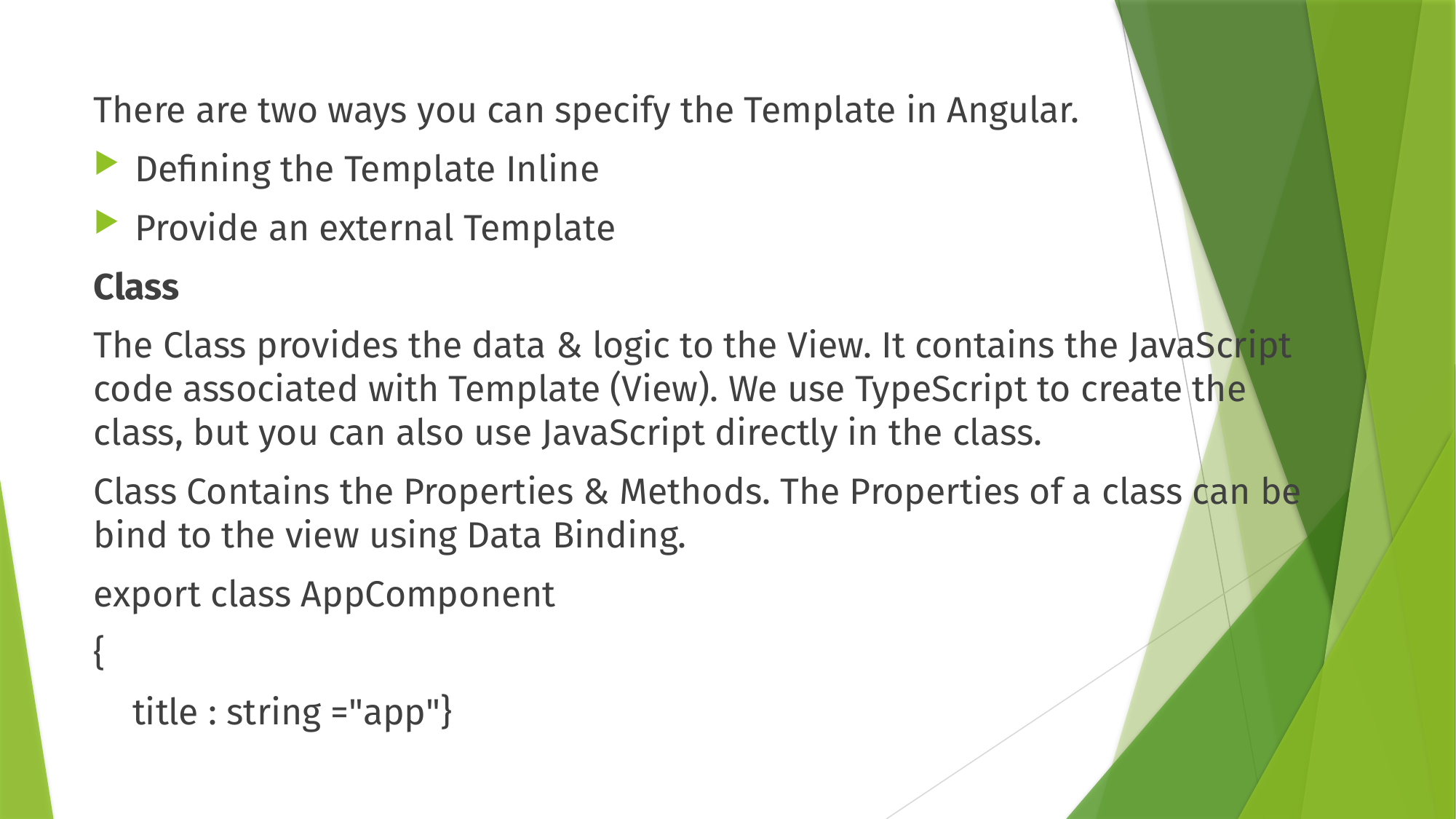

There are two ways you can specify the Template in Angular.
Defining the Template Inline
Provide an external Template
Class
The Class provides the data & logic to the View. It contains the JavaScript code associated with Template (View). We use TypeScript to create the class, but you can also use JavaScript directly in the class.
Class Contains the Properties & Methods. The Properties of a class can be bind to the view using Data Binding.
export class AppComponent
{
    title : string ="app"}